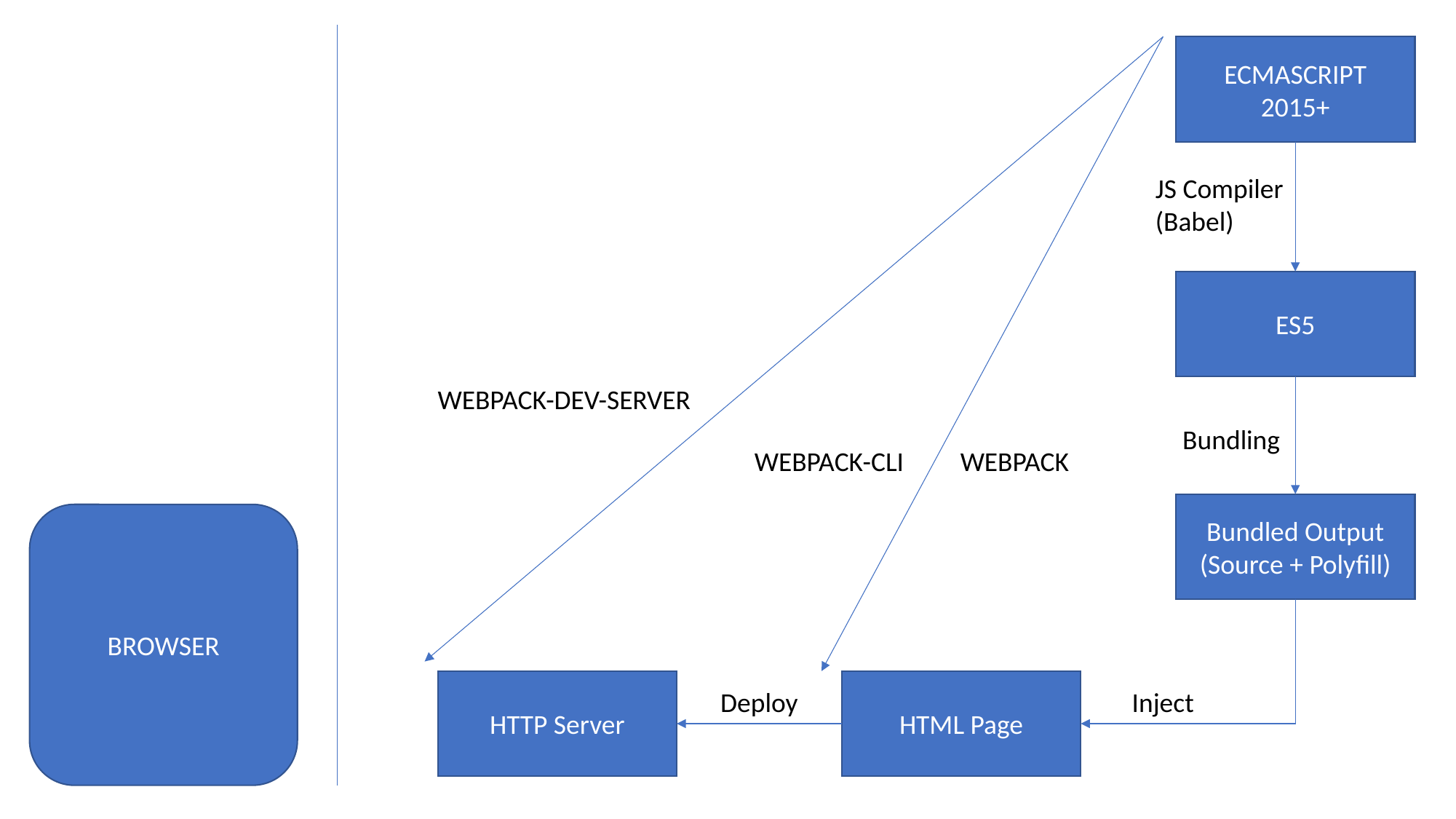

ECMASCRIPT
2015+
JS Compiler
(Babel)
ES5
WEBPACK-DEV-SERVER
Bundling
WEBPACK-CLI
WEBPACK
Bundled Output
(Source + Polyfill)
BROWSER
HTTP Server
HTML Page
Deploy
Inject